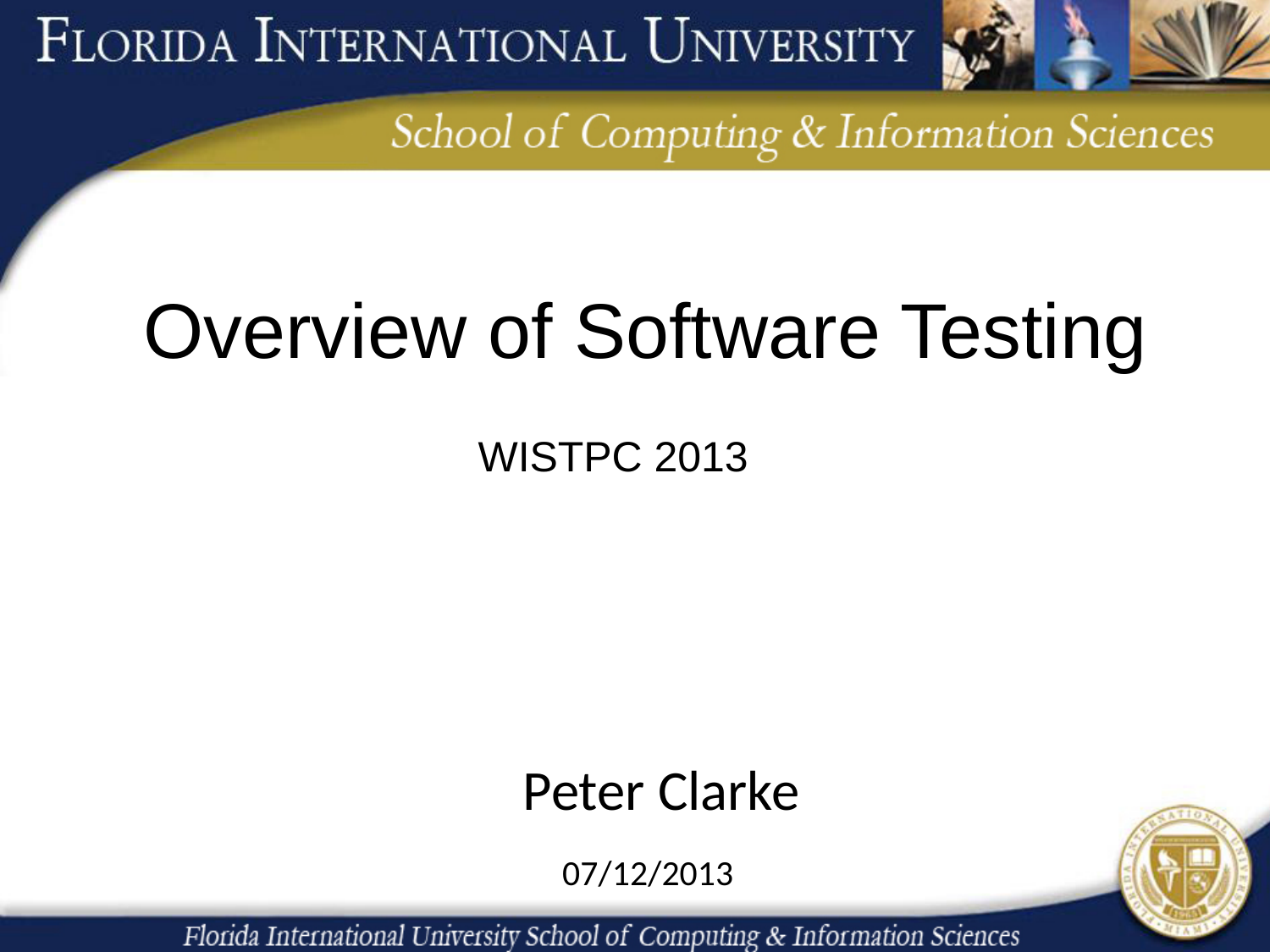

# Overview of Software Testing
WISTPC 2013
Peter Clarke
07/12/2013